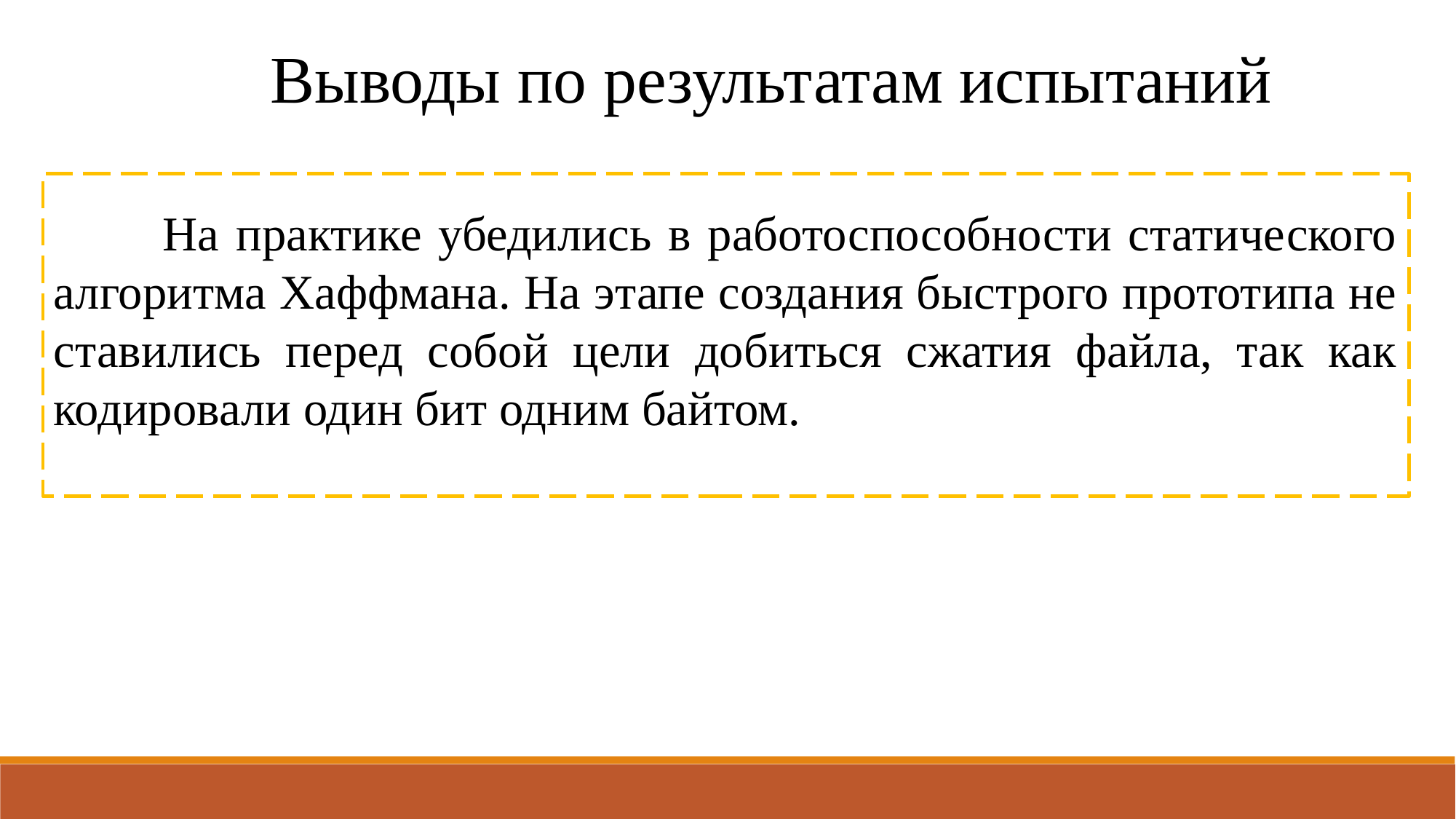

Выводы по результатам испытаний
	На практике убедились в работоспособности статического алгоритма Хаффмана. На этапе создания быстрого прототипа не ставились перед собой цели добиться сжатия файла, так как кодировали один бит одним байтом.